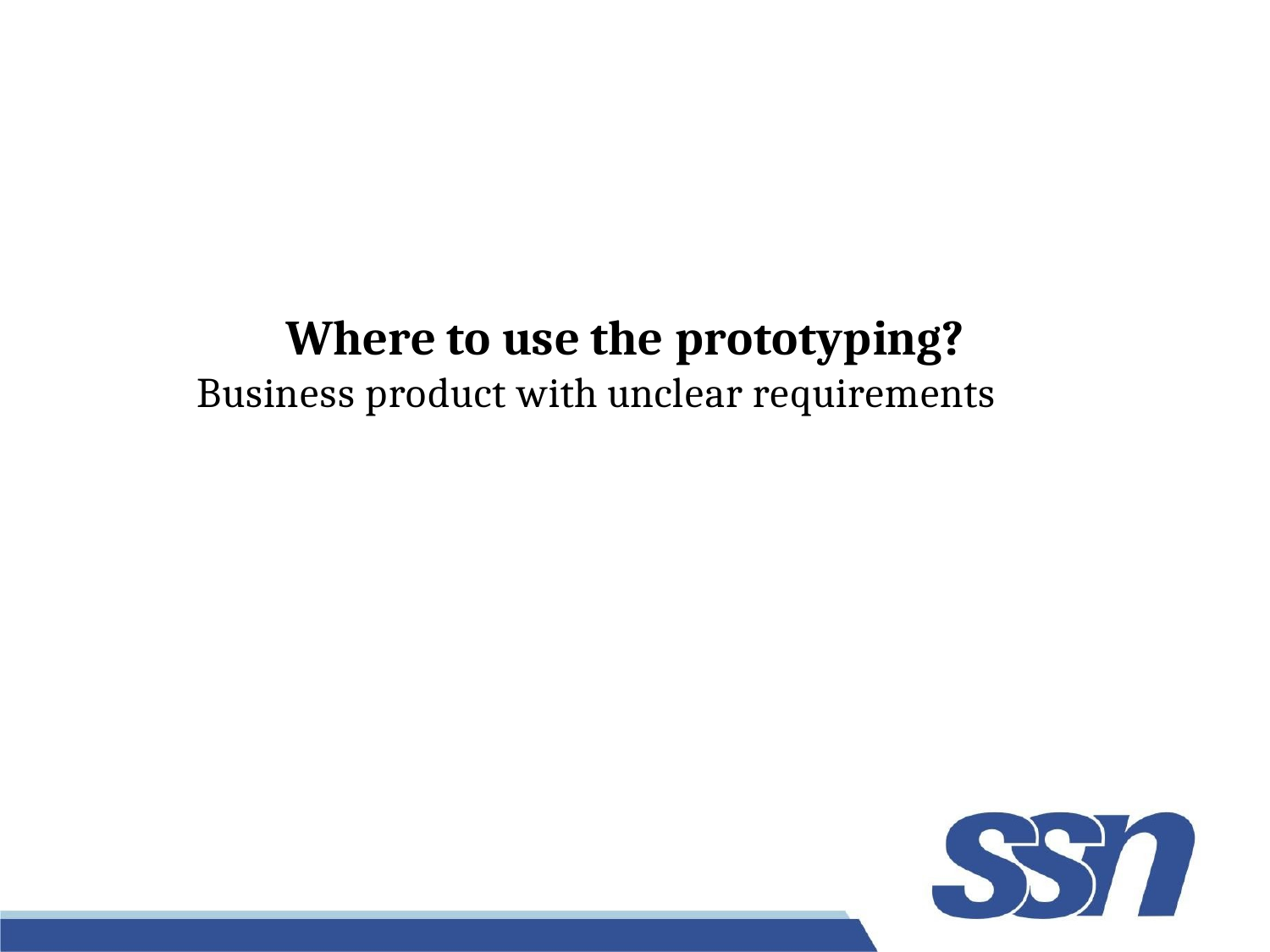

# Where to use the prototyping?
Business product with unclear requirements